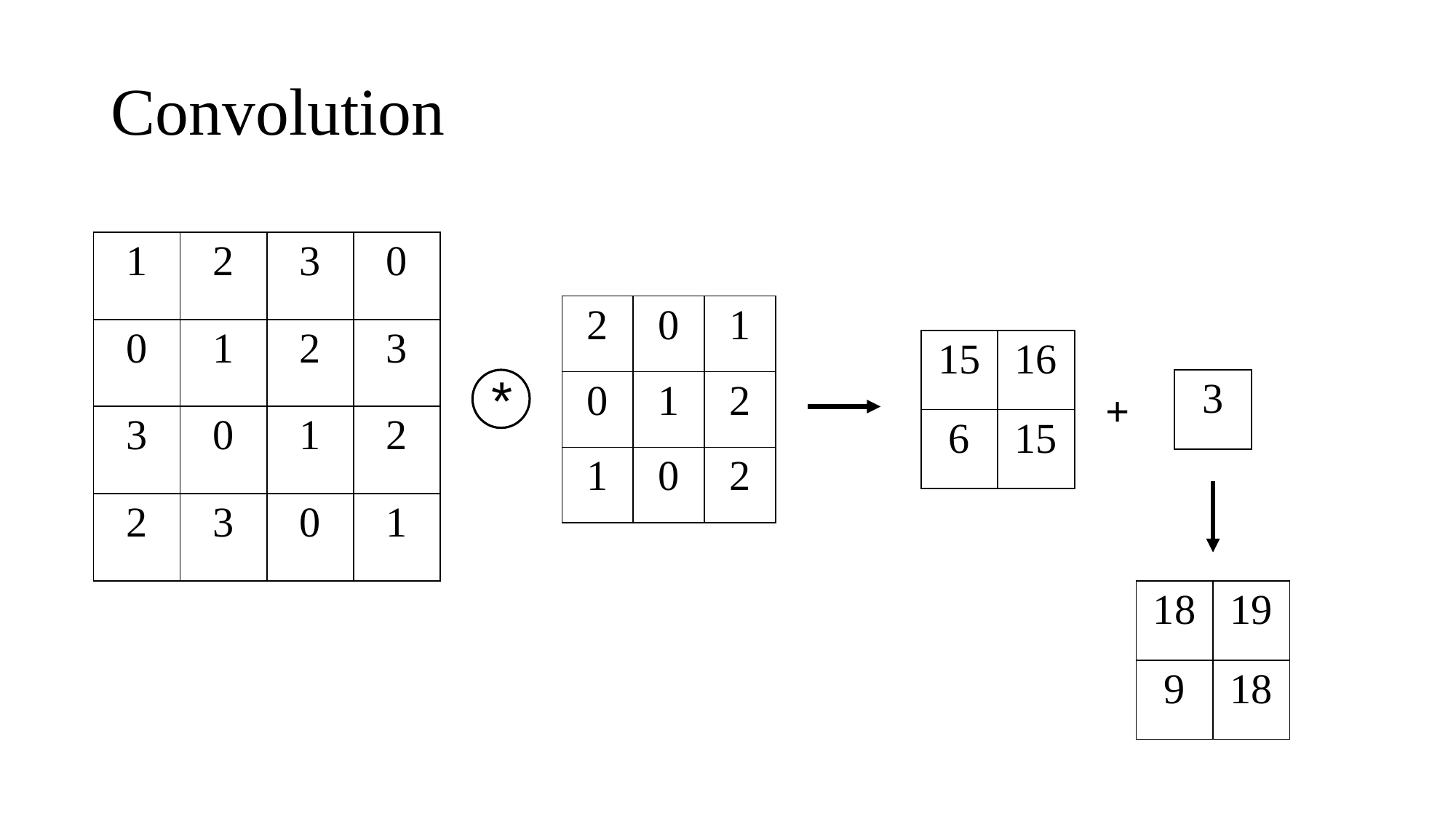

# Convolution
| 1 | 2 | 3 | 0 |
| --- | --- | --- | --- |
| 0 | 1 | 2 | 3 |
| 3 | 0 | 1 | 2 |
| 2 | 3 | 0 | 1 |
| 2 | 0 | 1 |
| --- | --- | --- |
| 0 | 1 | 2 |
| 1 | 0 | 2 |
| 15 | 16 |
| --- | --- |
| 6 | 15 |
*
| 3 |
| --- |
+
| 18 | 19 |
| --- | --- |
| 9 | 18 |